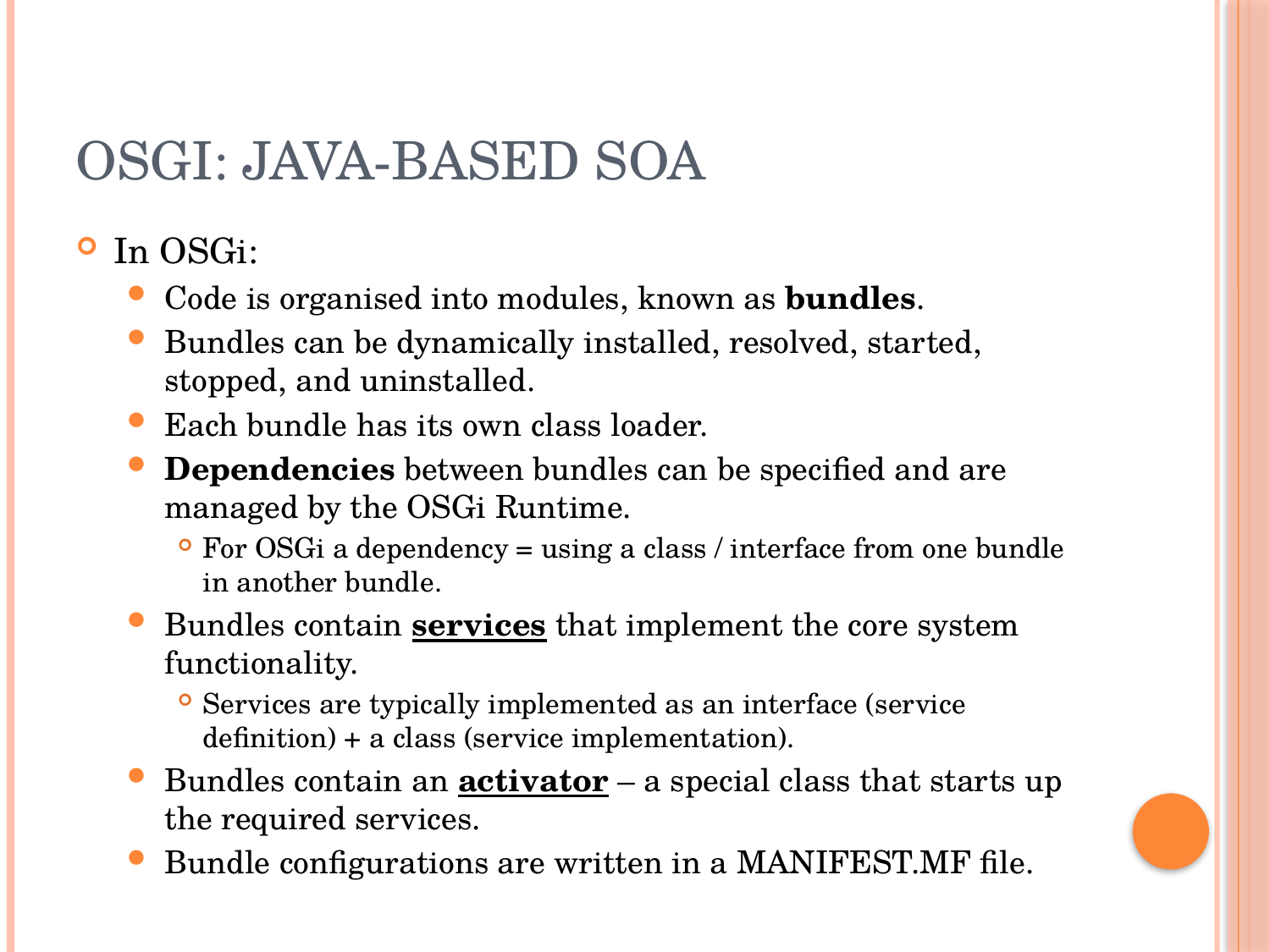

# OSGi: Java-based SOA
In OSGi:
Code is organised into modules, known as bundles.
Bundles can be dynamically installed, resolved, started, stopped, and uninstalled.
Each bundle has its own class loader.
Dependencies between bundles can be specified and are managed by the OSGi Runtime.
For OSGi a dependency = using a class / interface from one bundle in another bundle.
Bundles contain services that implement the core system functionality.
Services are typically implemented as an interface (service definition) + a class (service implementation).
Bundles contain an activator – a special class that starts up the required services.
Bundle configurations are written in a MANIFEST.MF file.